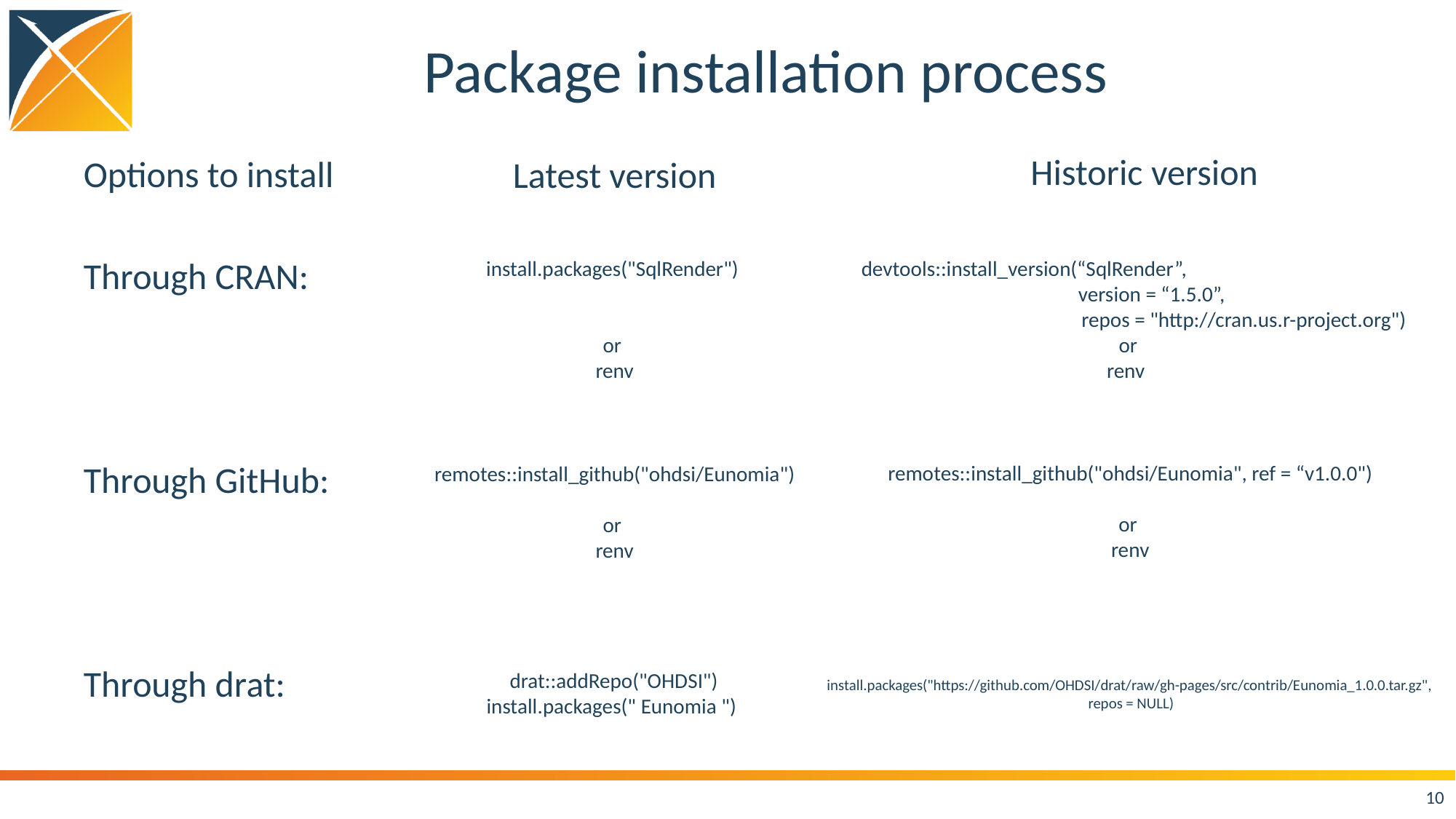

# Package installation process
Historic version
Options to install

Through CRAN:

Through GitHub:

Through drat:
Latest version
devtools::install_version(“SqlRender”,
                                                     version = “1.5.0”,
                                                                                            repos = "http://cran.us.r-project.org")
                                           or
                                          renv
install.packages("SqlRender")

or
renv
remotes::install_github("ohdsi/Eunomia", ref = “v1.0.0")

or
renv
remotes::install_github("ohdsi/Eunomia")

or
renv
drat::addRepo("OHDSI")
install.packages(" Eunomia ")
install.packages("https://github.com/OHDSI/drat/raw/gh-pages/src/contrib/Eunomia_1.0.0.tar.gz",
repos = NULL)
10